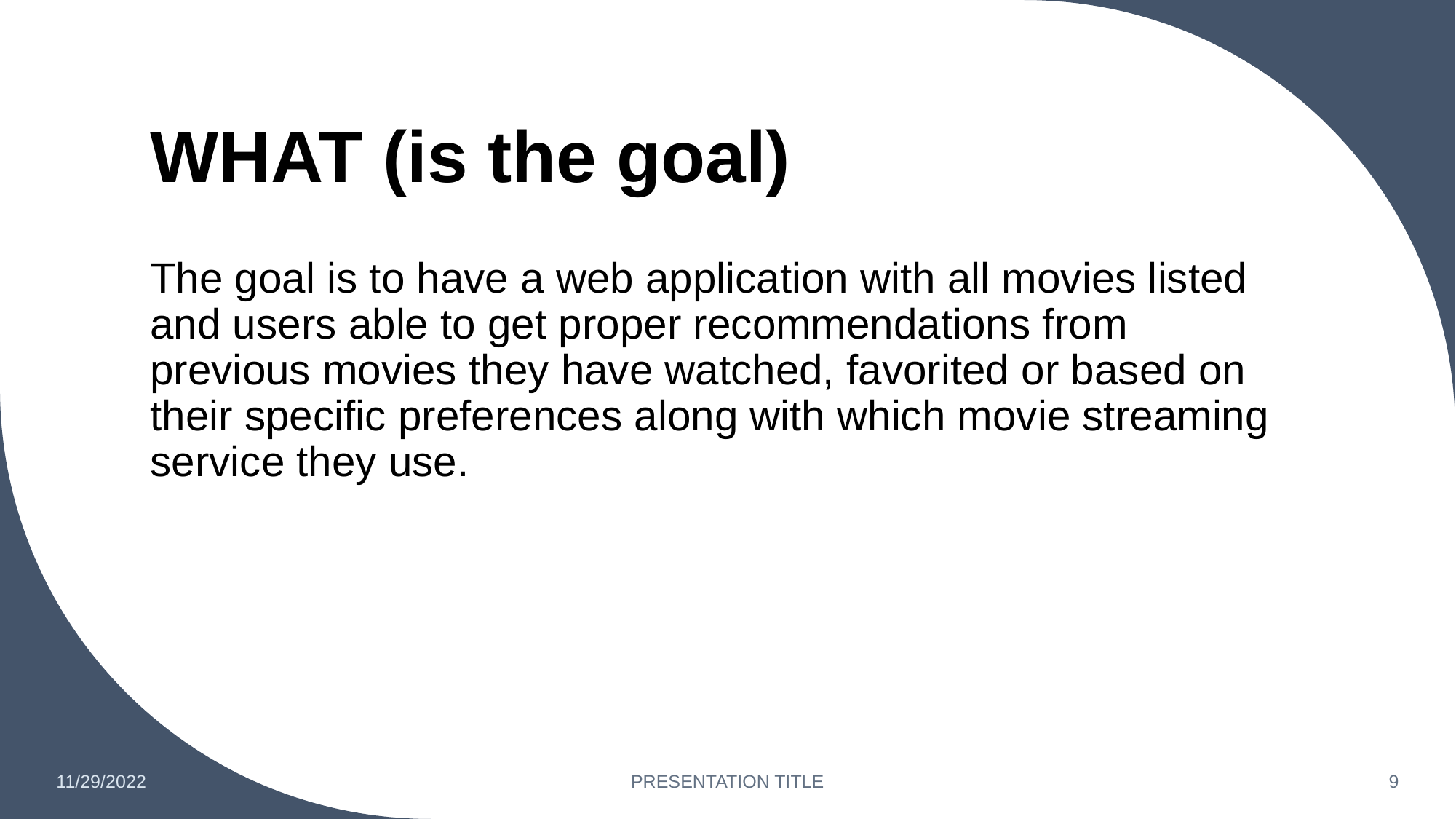

# WHAT (is the goal)
The goal is to have a web application with all movies listed and users able to get proper recommendations from previous movies they have watched, favorited or based on their specific preferences along with which movie streaming service they use.

11/29/2022
PRESENTATION TITLE
9